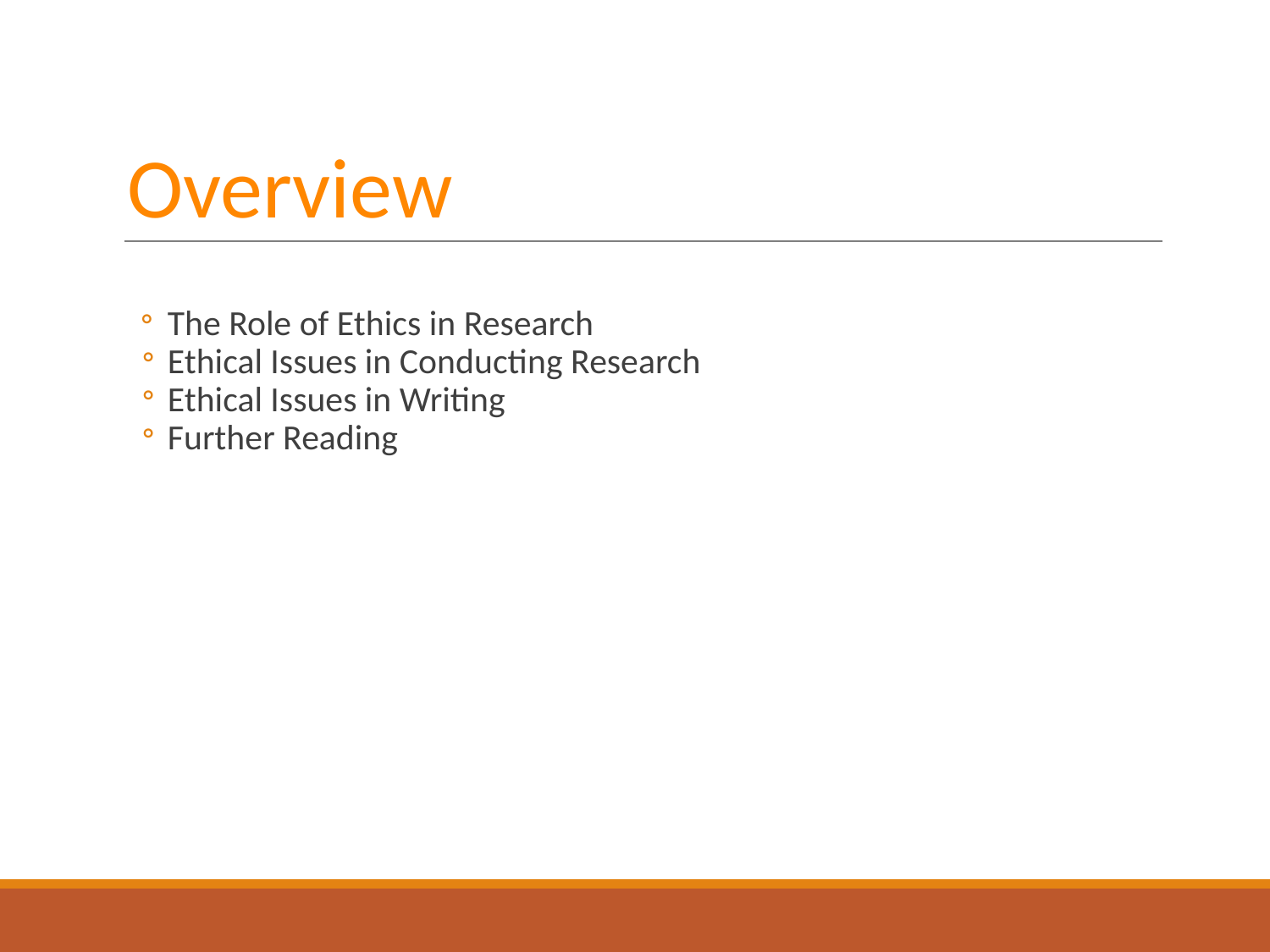

# Overview

The Role of Ethics in Research
Ethical Issues in Conducting Research
Ethical Issues in Writing
Further Reading